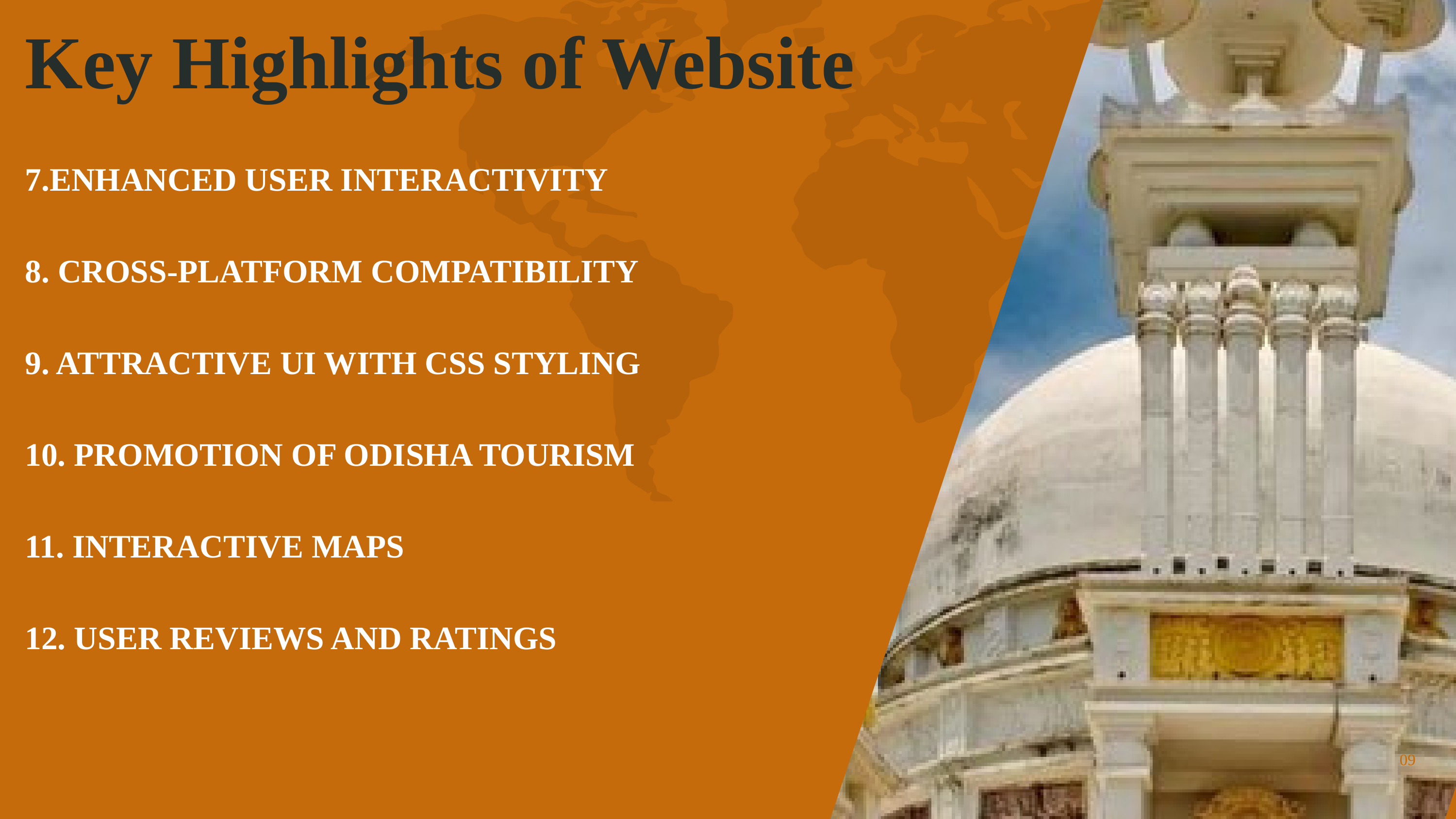

Key Highlights of Website
7.ENHANCED USER INTERACTIVITY

8. CROSS-PLATFORM COMPATIBILITY

9. ATTRACTIVE UI WITH CSS STYLING

10. PROMOTION OF ODISHA TOURISM

11. INTERACTIVE MAPS

12. USER REVIEWS AND RATINGS

09